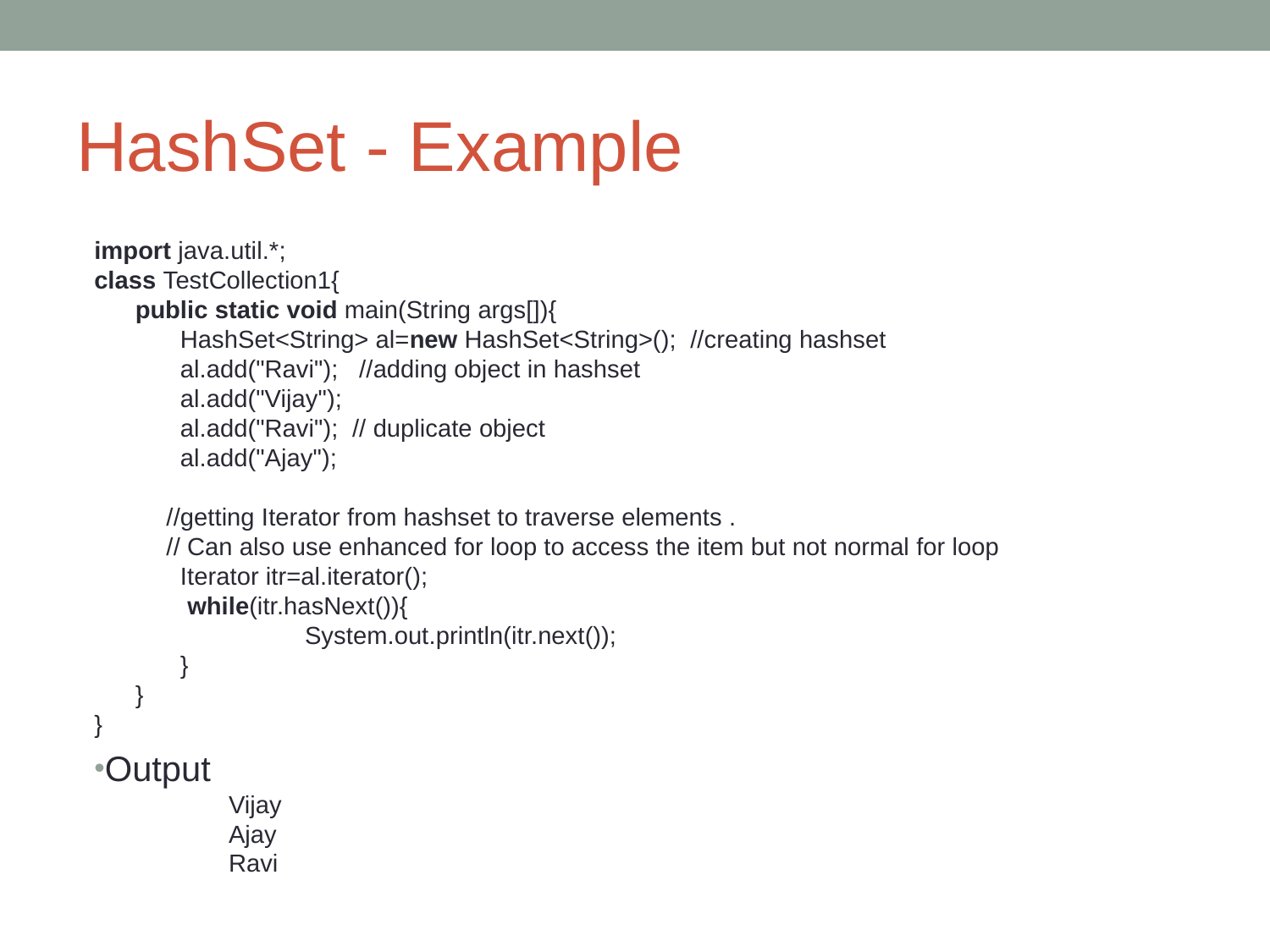

# HashSet - Example
import java.util.*;
class TestCollection1{
 public static void main(String args[]){
  HashSet<String> al=new HashSet<String>();  //creating hashset
  al.add("Ravi");   //adding object in hashset
  al.add("Vijay");
  al.add("Ravi");  // duplicate object
  al.add("Ajay");

//getting Iterator from hashset to traverse elements .
// Can also use enhanced for loop to access the item but not normal for loop
  Iterator itr=al.iterator();
   while(itr.hasNext()){
   	System.out.println(itr.next());
  }
 }
}
Output
		Vijay
		Ajay
		Ravi